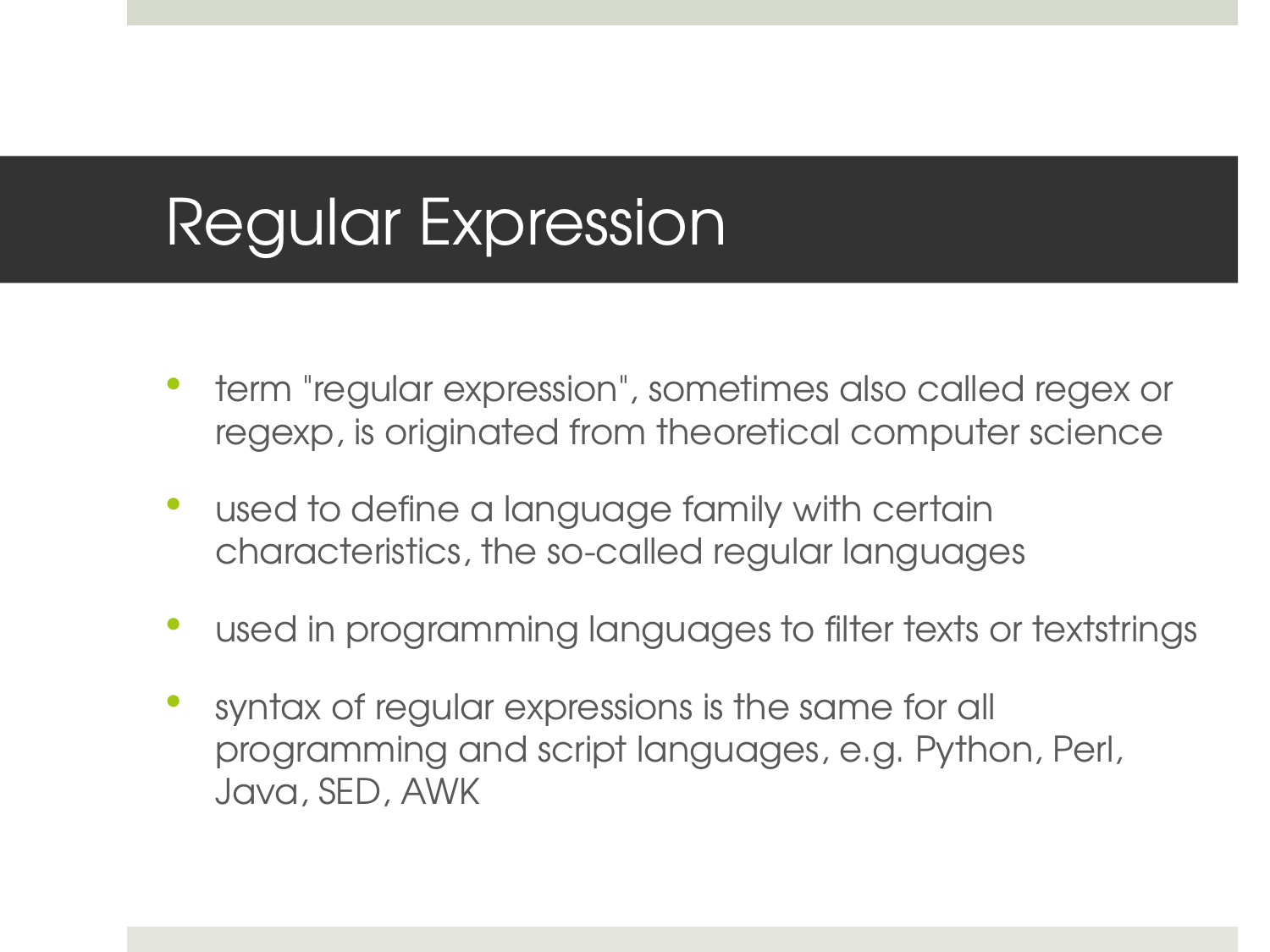

# Regular Expression
term "regular expression", sometimes also called regex or regexp, is originated from theoretical computer science
used to define a language family with certain characteristics, the so-called regular languages
used in programming languages to filter texts or textstrings
syntax of regular expressions is the same for all programming and script languages, e.g. Python, Perl, Java, SED, AWK